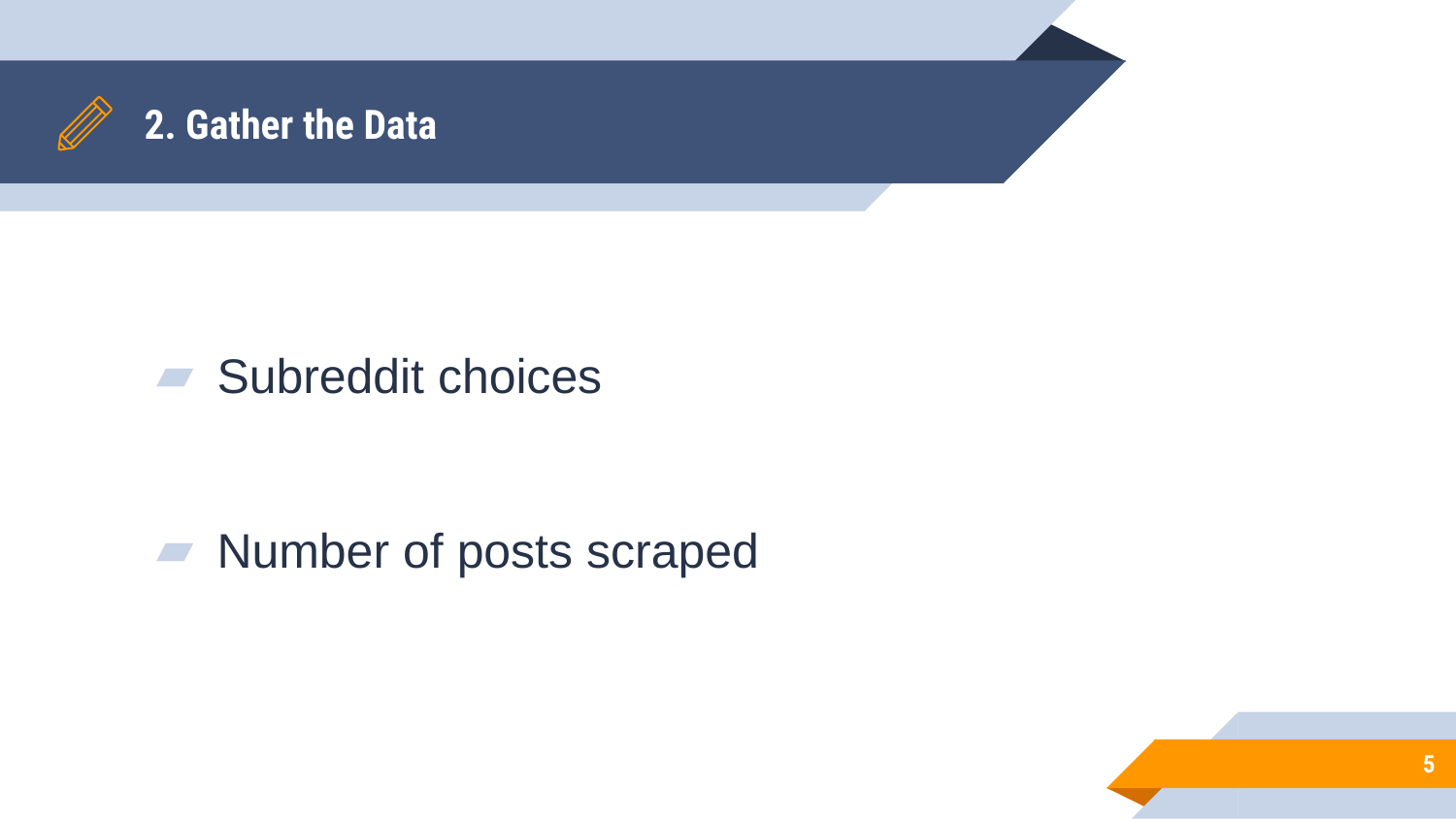

# 2. Gather the Data

Subreddit choices

Number of posts scraped
5